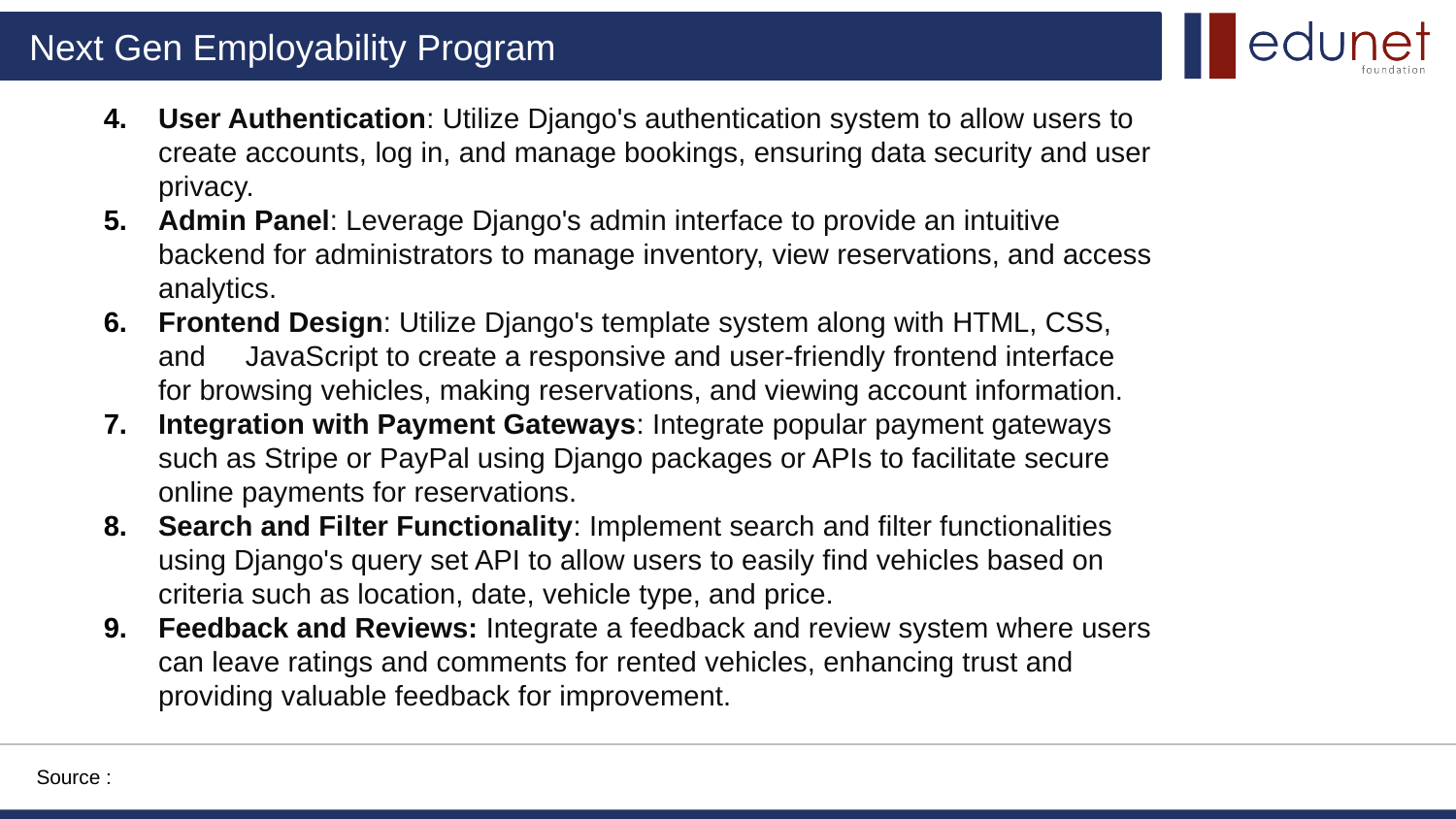

User Authentication: Utilize Django's authentication system to allow users to create accounts, log in, and manage bookings, ensuring data security and user privacy.
Admin Panel: Leverage Django's admin interface to provide an intuitive backend for administrators to manage inventory, view reservations, and access analytics.
Frontend Design: Utilize Django's template system along with HTML, CSS, and     JavaScript to create a responsive and user-friendly frontend interface for browsing vehicles, making reservations, and viewing account information.
Integration with Payment Gateways: Integrate popular payment gateways such as Stripe or PayPal using Django packages or APIs to facilitate secure online payments for reservations.
Search and Filter Functionality: Implement search and filter functionalities using Django's query set API to allow users to easily find vehicles based on criteria such as location, date, vehicle type, and price.
Feedback and Reviews: Integrate a feedback and review system where users can leave ratings and comments for rented vehicles, enhancing trust and providing valuable feedback for improvement.
Source :